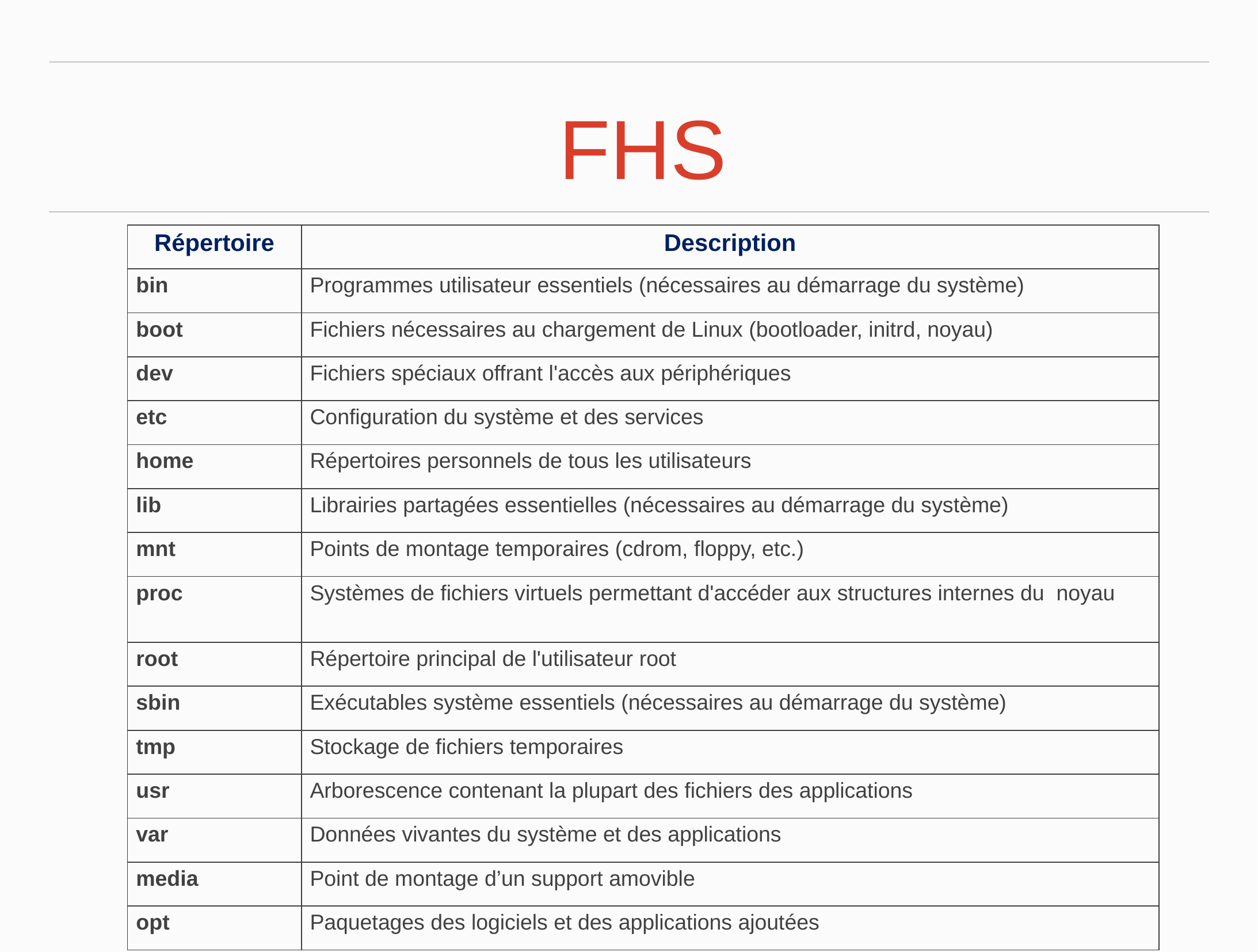

FHS
| Répertoire | Description |
| --- | --- |
| bin | Programmes utilisateur essentiels (nécessaires au démarrage du système) |
| boot | Fichiers nécessaires au chargement de Linux (bootloader, initrd, noyau) |
| dev | Fichiers spéciaux offrant l'accès aux périphériques |
| etc | Configuration du système et des services |
| home | Répertoires personnels de tous les utilisateurs |
| lib | Librairies partagées essentielles (nécessaires au démarrage du système) |
| mnt | Points de montage temporaires (cdrom, floppy, etc.) |
| proc | Systèmes de fichiers virtuels permettant d'accéder aux structures internes du noyau |
| root | Répertoire principal de l'utilisateur root |
| sbin | Exécutables système essentiels (nécessaires au démarrage du système) |
| tmp | Stockage de fichiers temporaires |
| usr | Arborescence contenant la plupart des fichiers des applications |
| var | Données vivantes du système et des applications |
| media | Point de montage d’un support amovible |
| opt | Paquetages des logiciels et des applications ajoutées |